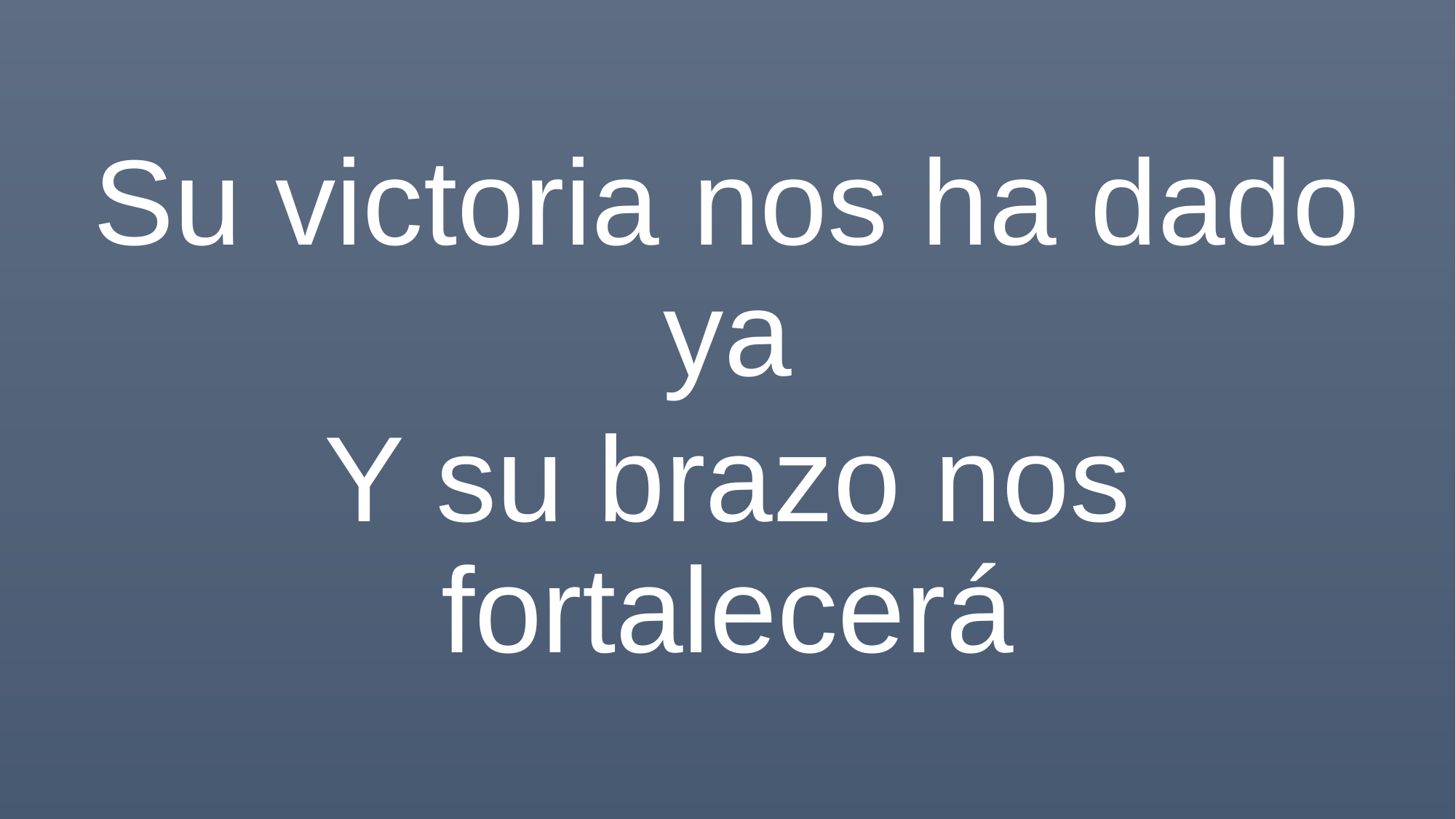

Su victoria nos ha dado ya
Y su brazo nos fortalecerá